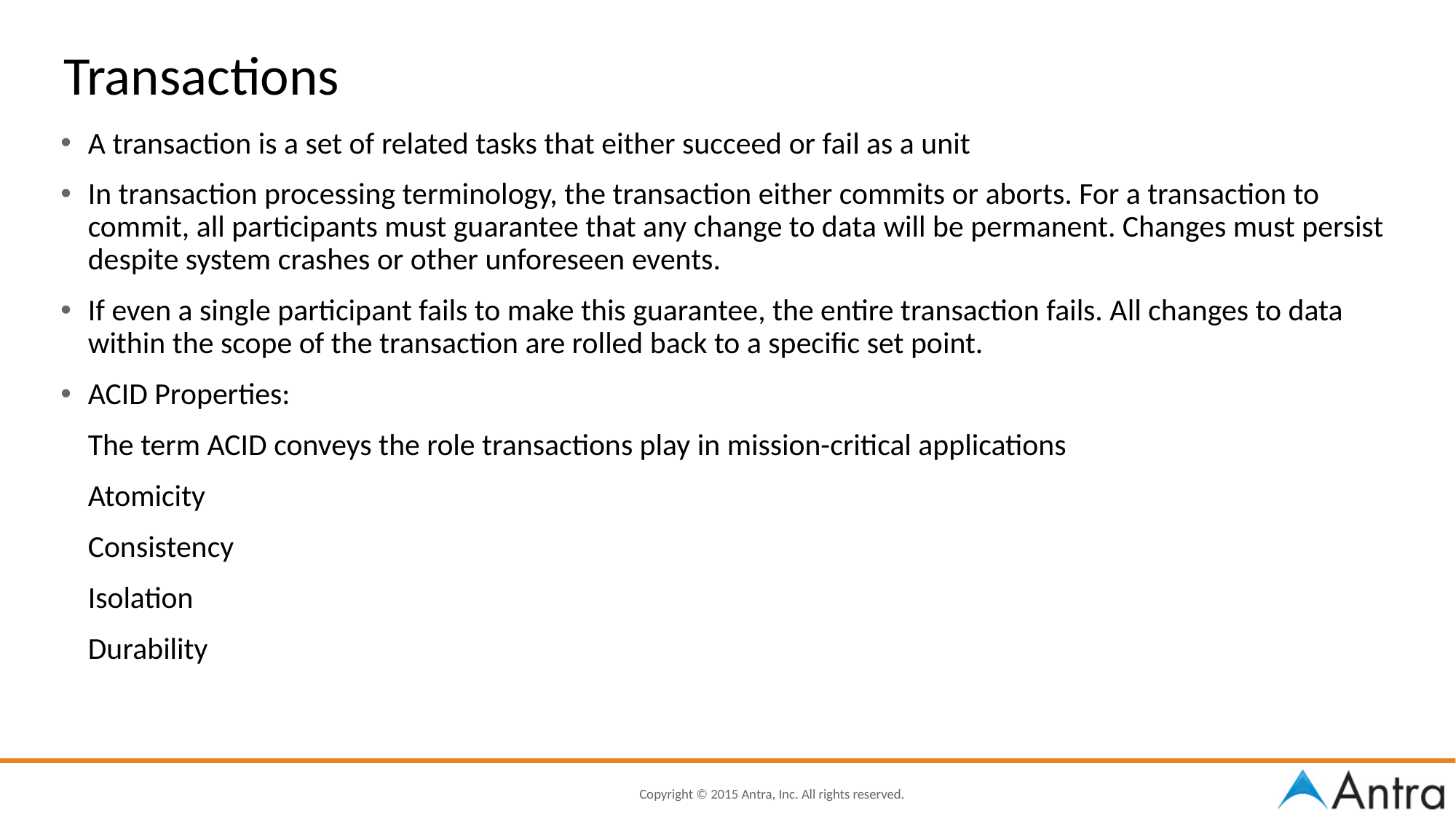

# Transactions
A transaction is a set of related tasks that either succeed or fail as a unit
In transaction processing terminology, the transaction either commits or aborts. For a transaction to commit, all participants must guarantee that any change to data will be permanent. Changes must persist despite system crashes or other unforeseen events.
If even a single participant fails to make this guarantee, the entire transaction fails. All changes to data within the scope of the transaction are rolled back to a specific set point.
ACID Properties:
	The term ACID conveys the role transactions play in mission-critical applications
	Atomicity
	Consistency
	Isolation
	Durability